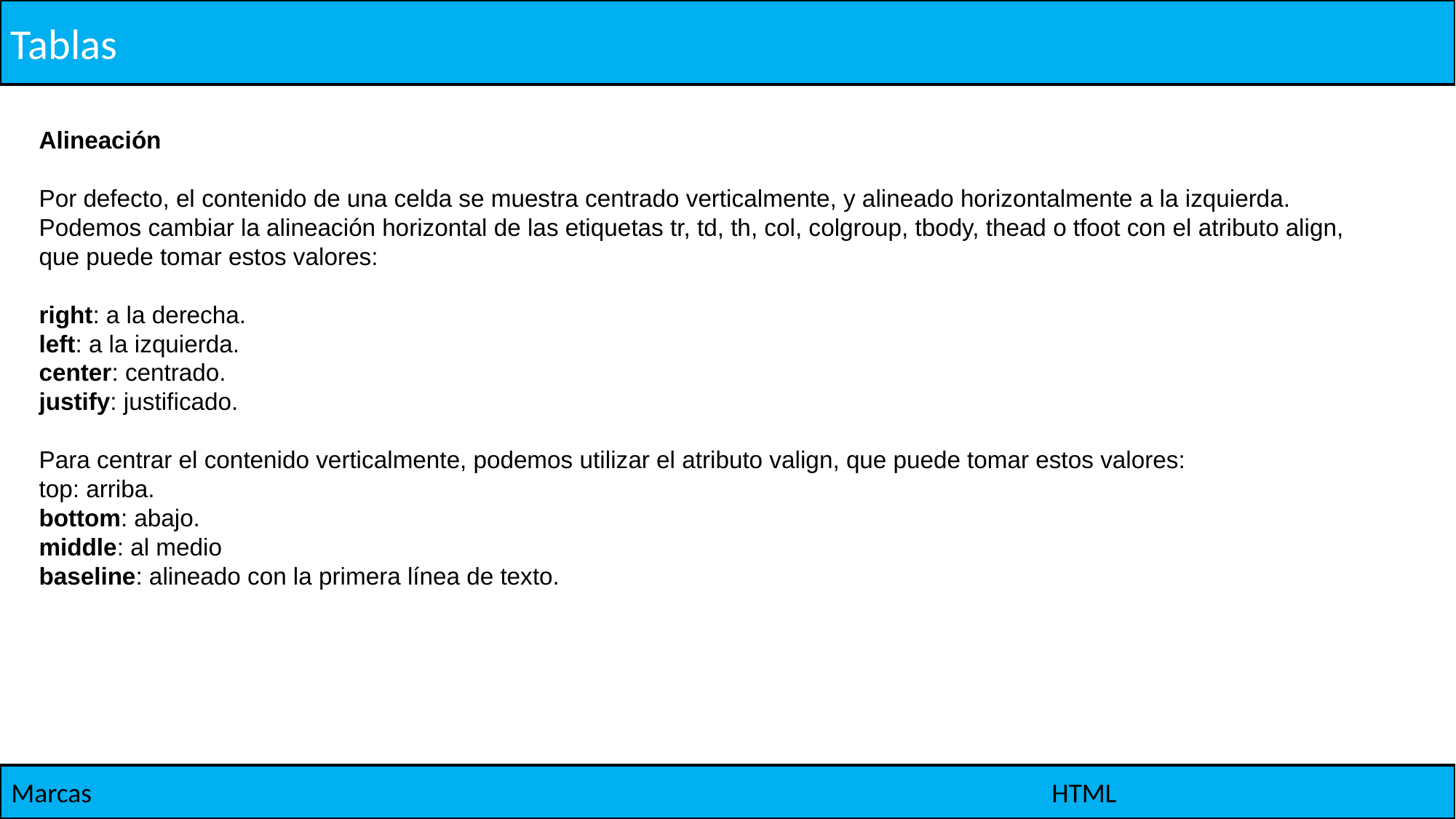

Tablas

Alineación

Por defecto, el contenido de una celda se muestra centrado verticalmente, y alineado horizontalmente a la izquierda.
Podemos cambiar la alineación horizontal de las etiquetas tr, td, th, col, colgroup, tbody, thead o tfoot con el atributo align, que puede tomar estos valores:

right: a la derecha.
left: a la izquierda.
center: centrado.
justify: justificado.

Para centrar el contenido verticalmente, podemos utilizar el atributo valign, que puede tomar estos valores:
top: arriba.
bottom: abajo.
middle: al medio
baseline: alineado con la primera línea de texto.

Marcas

HTML